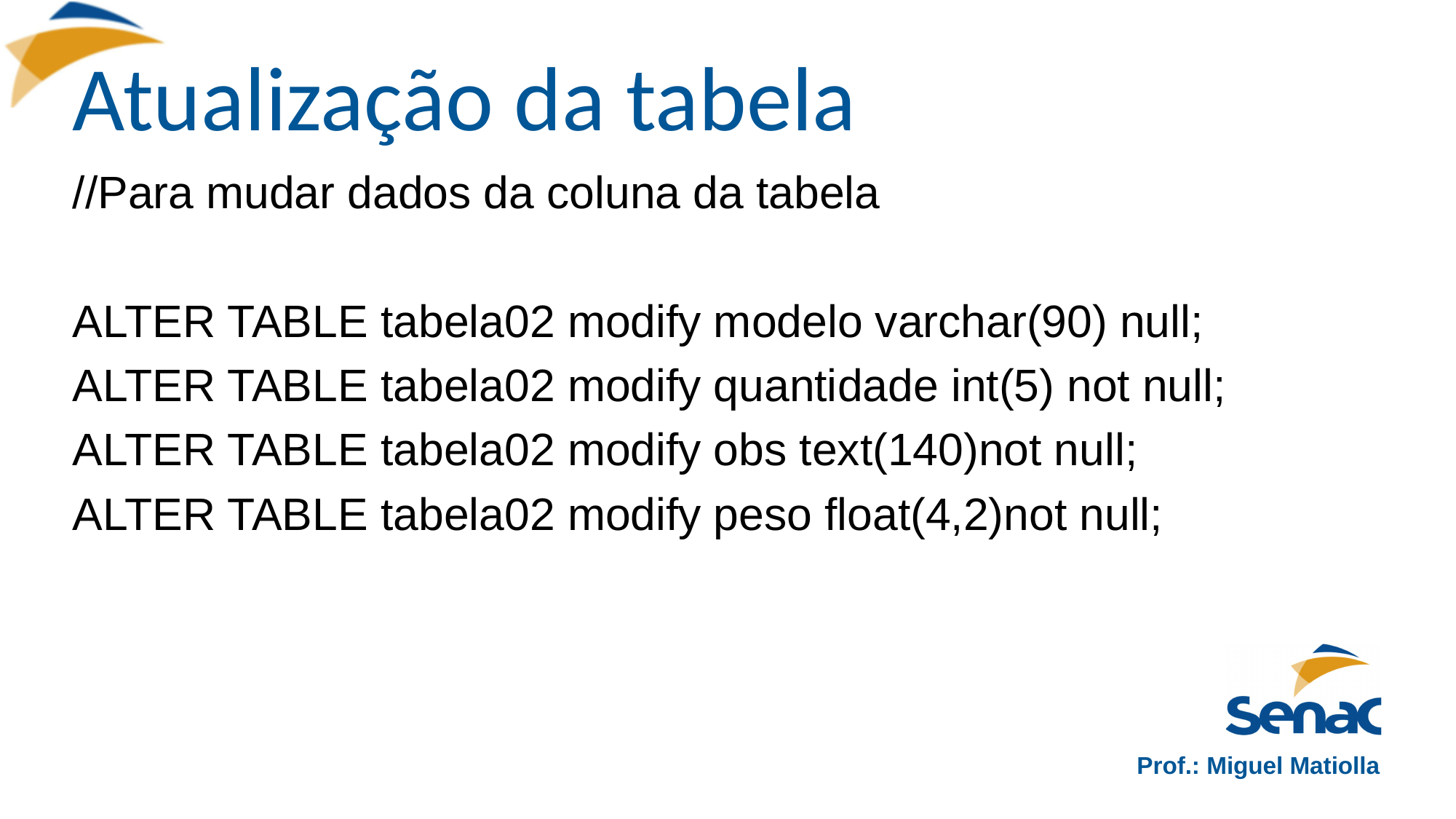

# Atualização da tabela
//Para mudar dados da coluna da tabela

ALTER TABLE tabela02 modify modelo varchar(90) null;
ALTER TABLE tabela02 modify quantidade int(5) not null;
ALTER TABLE tabela02 modify obs text(140)not null;
ALTER TABLE tabela02 modify peso float(4,2)not null;